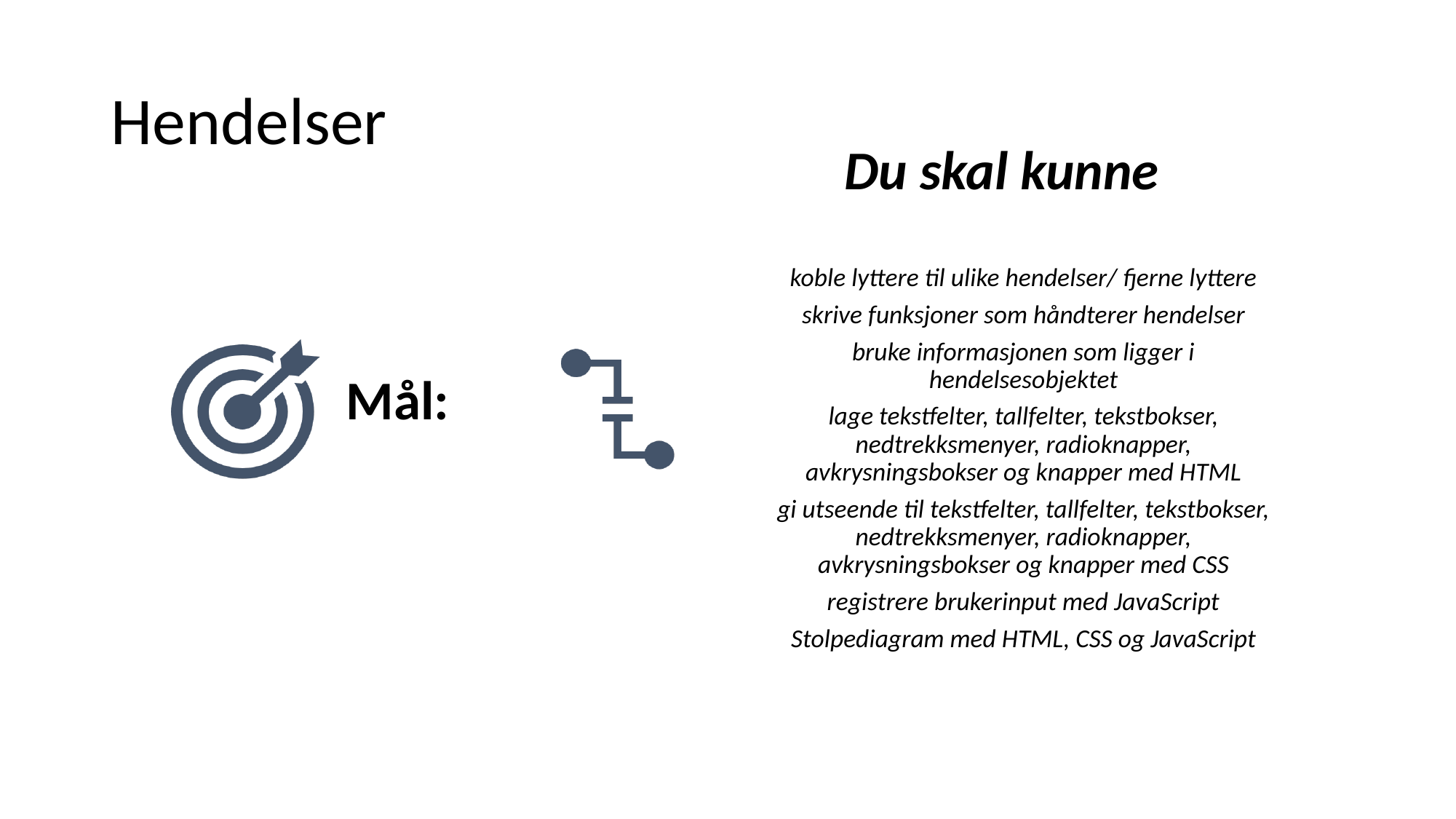

# Hendelser
Mål:
Du skal kunne
koble lyttere til ulike hendelser/ fjerne lyttere
skrive funksjoner som håndterer hendelser
bruke informasjonen som ligger i hendelsesobjektet
lage tekstfelter, tallfelter, tekstbokser, nedtrekksmenyer, radioknapper, avkrysningsbokser og knapper med HTML
gi utseende til tekstfelter, tallfelter, tekstbokser, nedtrekksmenyer, radioknapper, avkrysningsbokser og knapper med CSS
registrere brukerinput med JavaScript
Stolpediagram med HTML, CSS og JavaScript